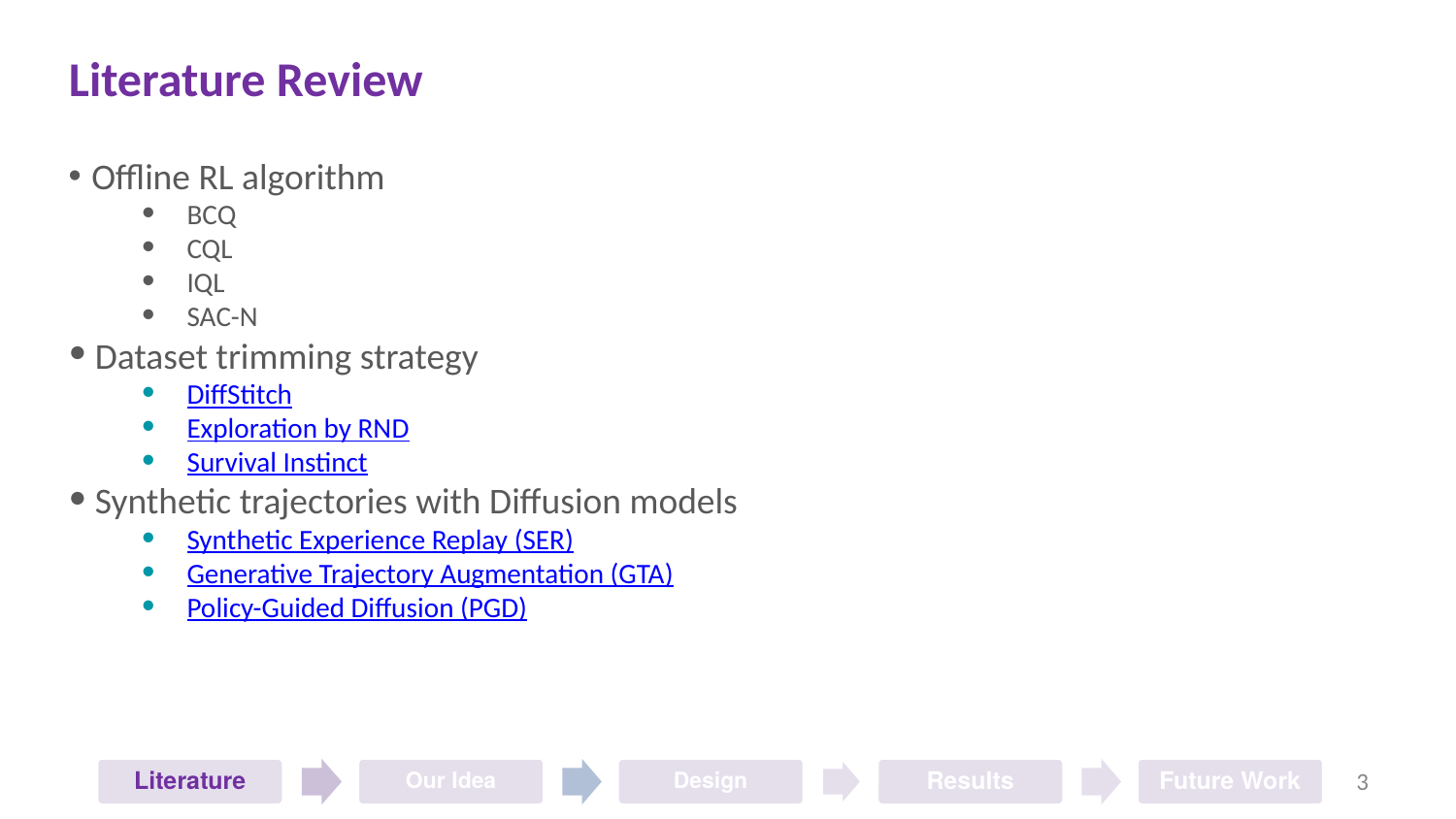

Literature Review
 Offline RL algorithm
BCQ
CQL
IQL
SAC-N
 Dataset trimming strategy
DiffStitch
Exploration by RND
Survival Instinct
 Synthetic trajectories with Diffusion models
Synthetic Experience Replay (SER)
Generative Trajectory Augmentation (GTA)
Policy-Guided Diffusion (PGD)

Literature
Our Idea
Design
Results
Future Work

3